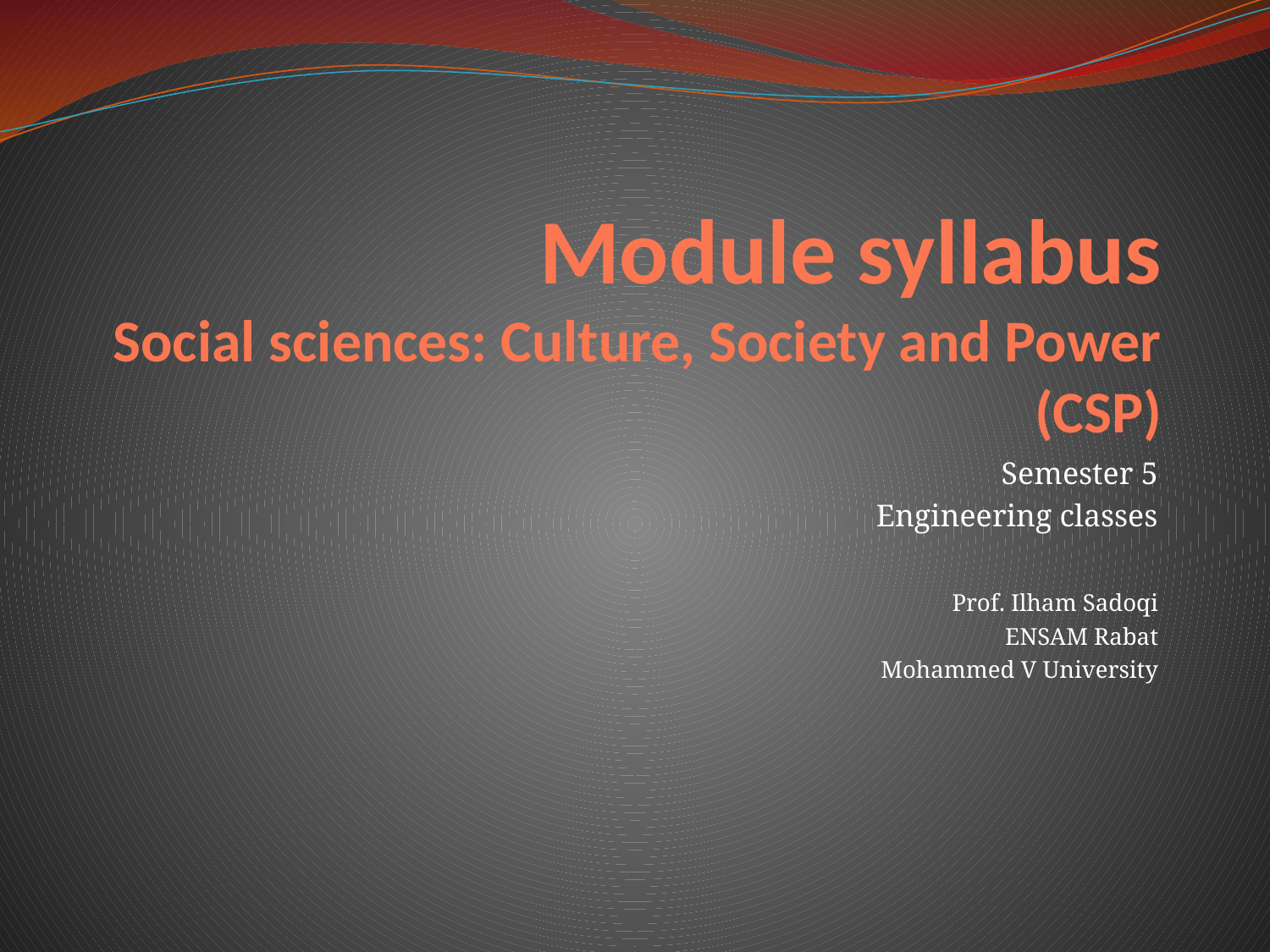

# Module syllabus Social sciences: Culture, Society and Power (CSP)
Semester 5
Engineering classes

					Prof. Ilham Sadoqi
					ENSAM Rabat
					Mohammed V University